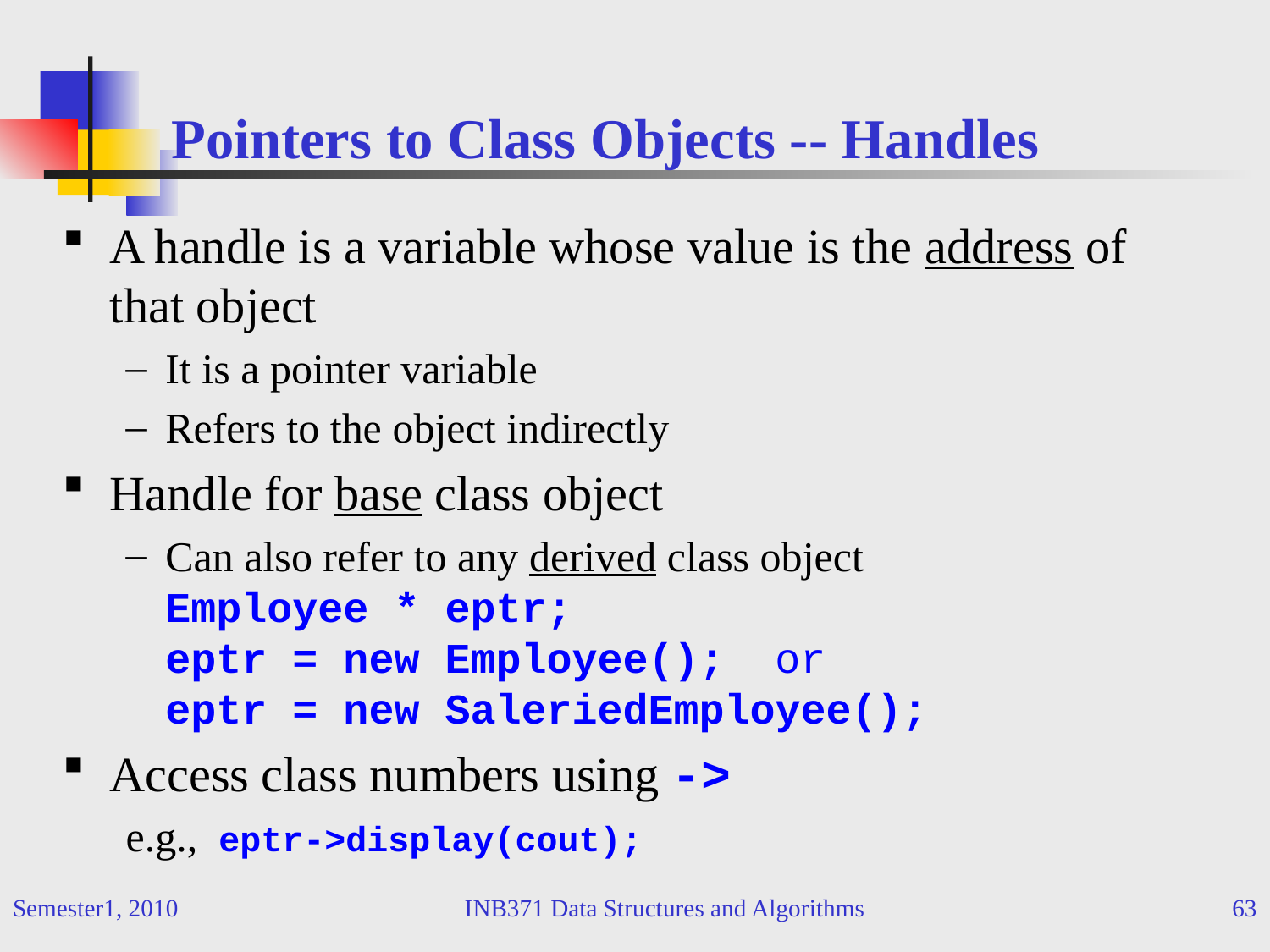

# Pointers to Class Objects -- Handles
A handle is a variable whose value is the address of that object
It is a pointer variable
Refers to the object indirectly
Handle for base class object
Can also refer to any derived class object
Employee * eptr;
eptr = new Employee();  or
eptr = new SaleriedEmployee();
Access class numbers using ->
e.g.,  eptr->display(cout);
Semester1, 2010
INB371 Data Structures and Algorithms

63